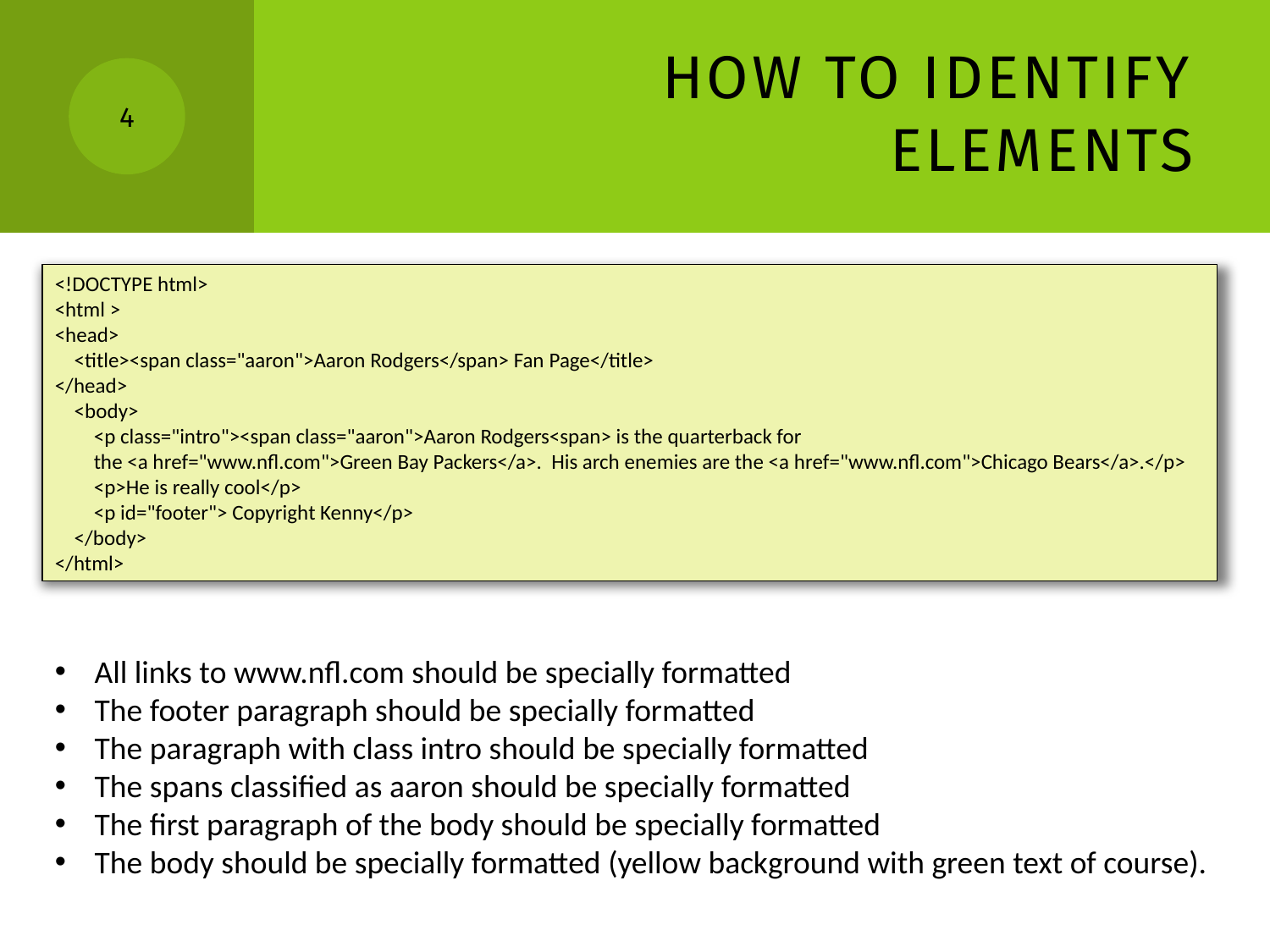

# How to Identify elements
4
<!DOCTYPE html>
<html >
<head>
    <title><span class="aaron">Aaron Rodgers</span> Fan Page</title>
</head>
    <body>
        <p class="intro"><span class="aaron">Aaron Rodgers<span> is the quarterback for
        the <a href="www.nfl.com">Green Bay Packers</a>.  His arch enemies are the <a href="www.nfl.com">Chicago Bears</a>.</p>
        <p>He is really cool</p>
        <p id="footer"> Copyright Kenny</p>
    </body>
</html>
All links to www.nfl.com should be specially formatted
The footer paragraph should be specially formatted
The paragraph with class intro should be specially formatted
The spans classified as aaron should be specially formatted
The first paragraph of the body should be specially formatted
The body should be specially formatted (yellow background with green text of course).